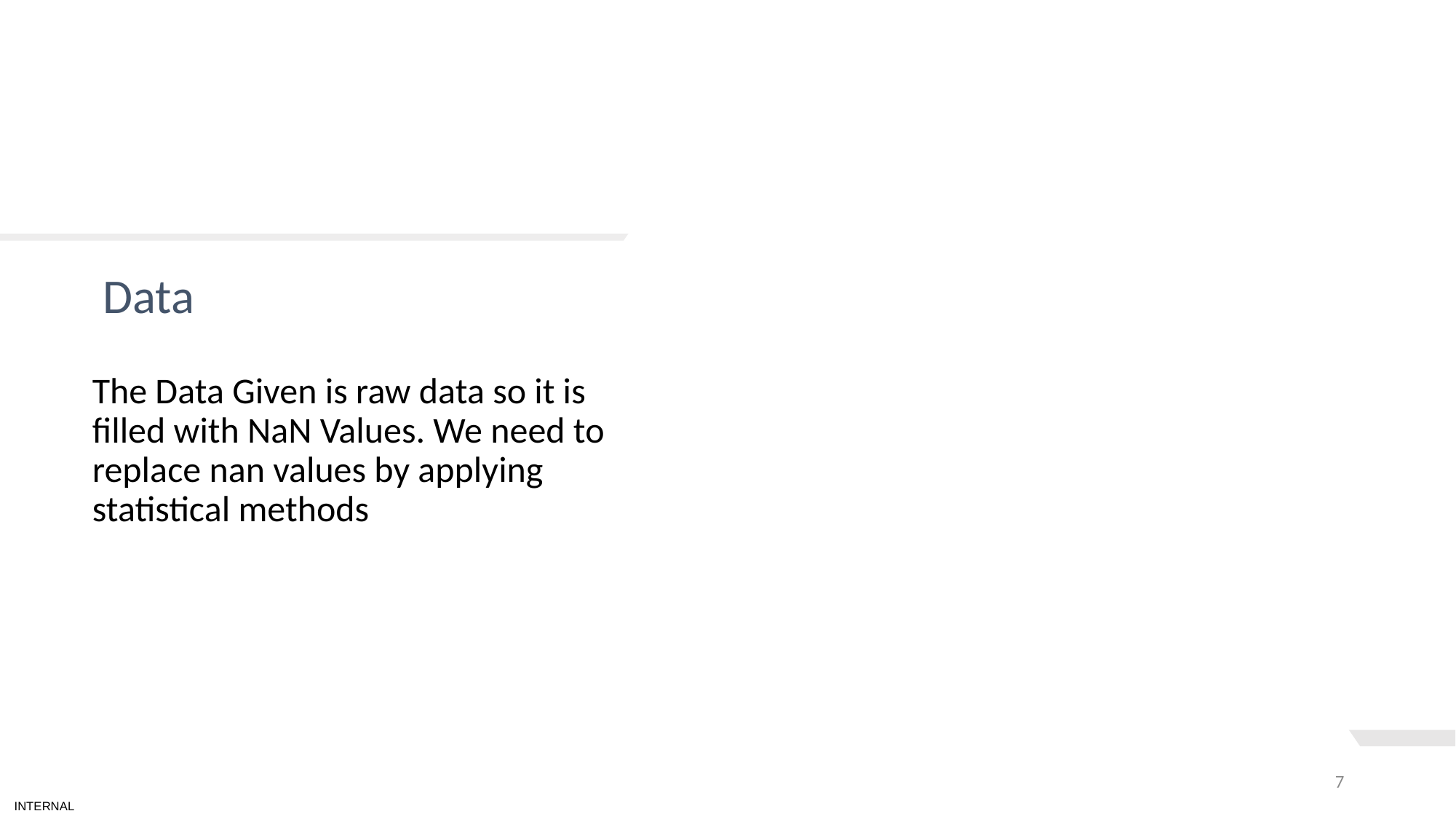

# TEXT LAYOUT 1
Data
The Data Given is raw data so it is filled with NaN Values. We need to replace nan values by applying statistical methods

7